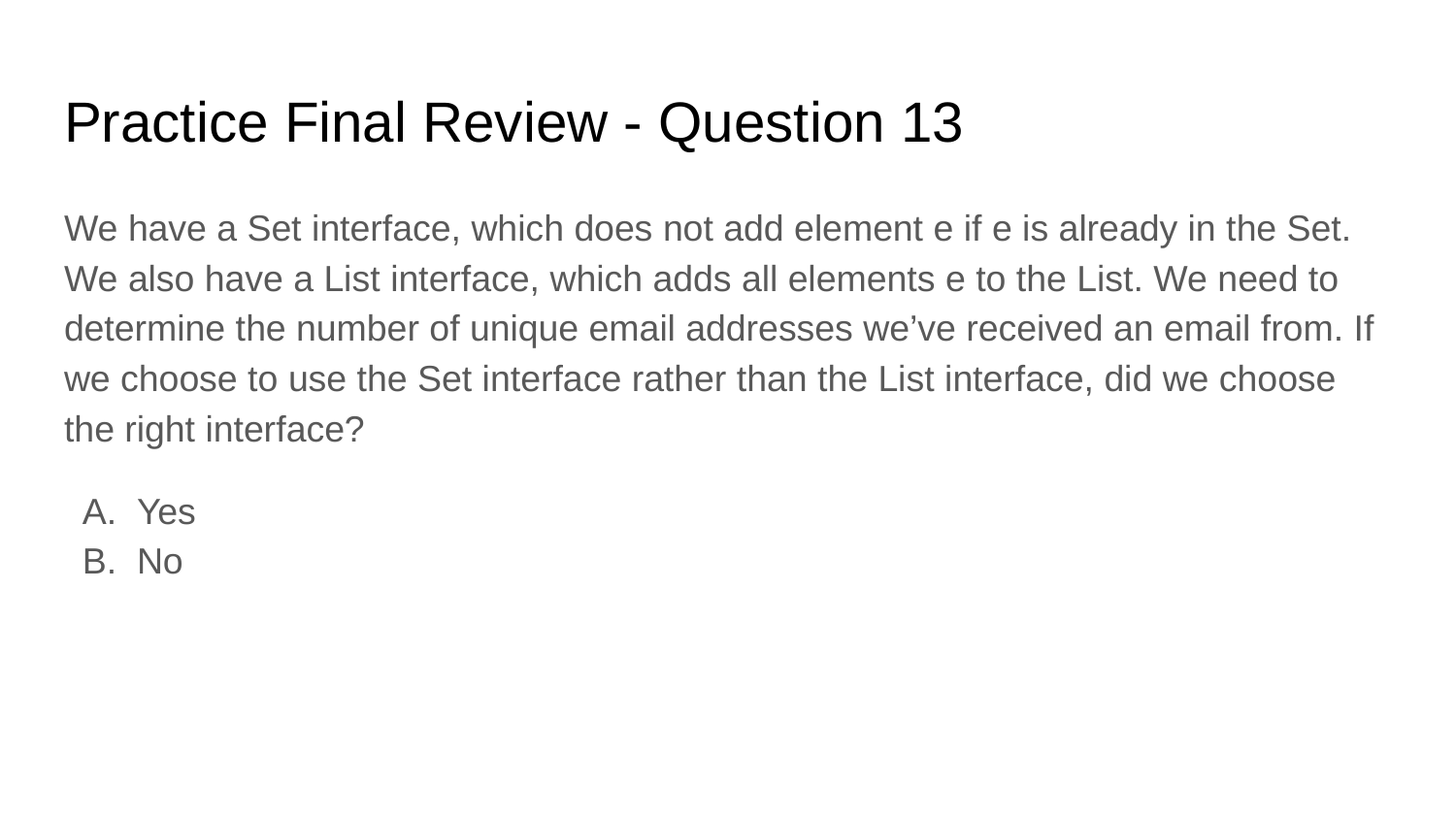

# Practice Final Review - Question 13
We have a Set interface, which does not add element e if e is already in the Set. We also have a List interface, which adds all elements e to the List. We need to determine the number of unique email addresses we’ve received an email from. If we choose to use the Set interface rather than the List interface, did we choose the right interface?
Yes
No